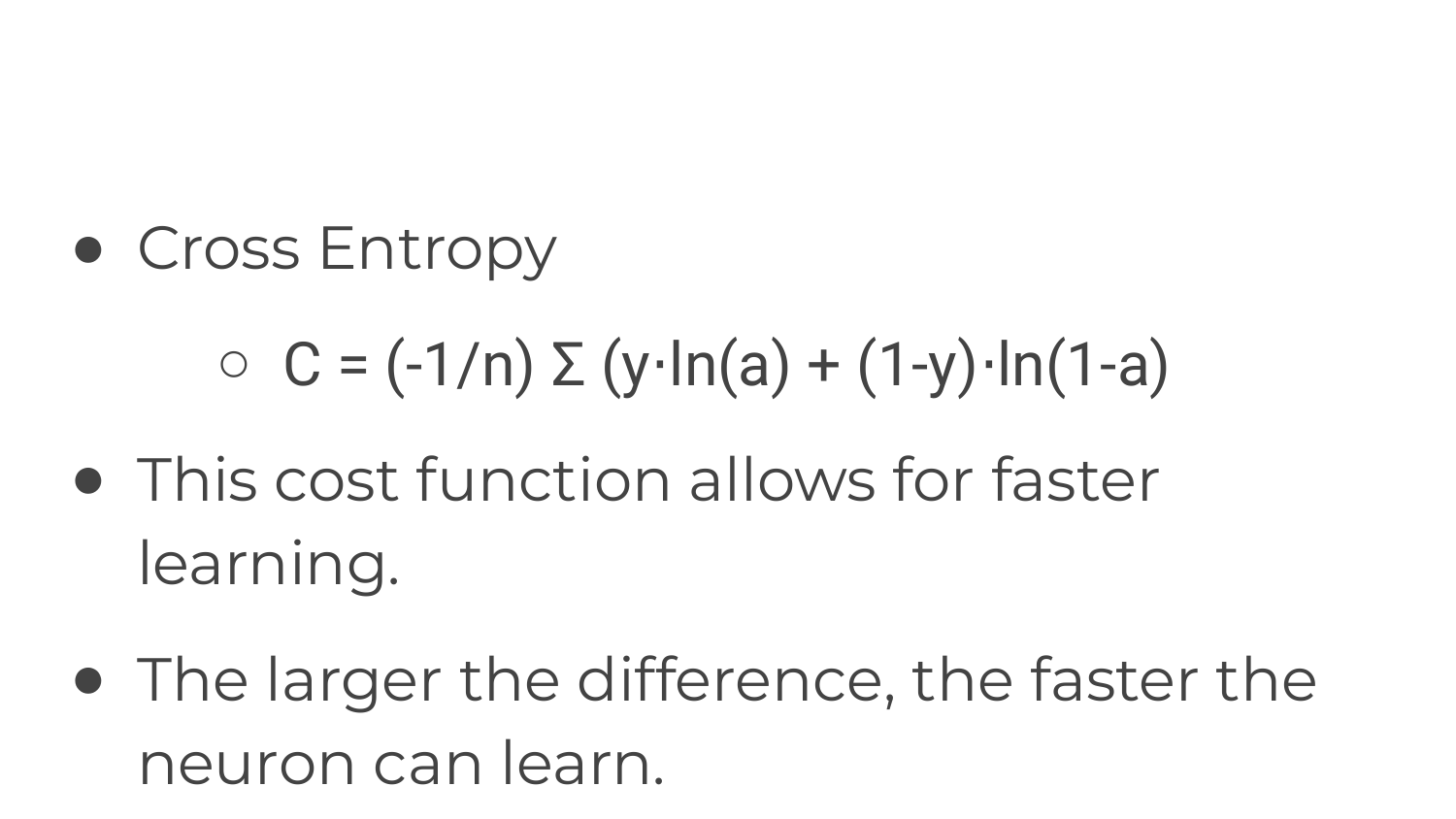

Cross Entropy
C = (-1/n) Σ (y⋅ln(a) + (1-y)⋅ln(1-a)
This cost function allows for faster learning.
The larger the difference, the faster the neuron can learn.